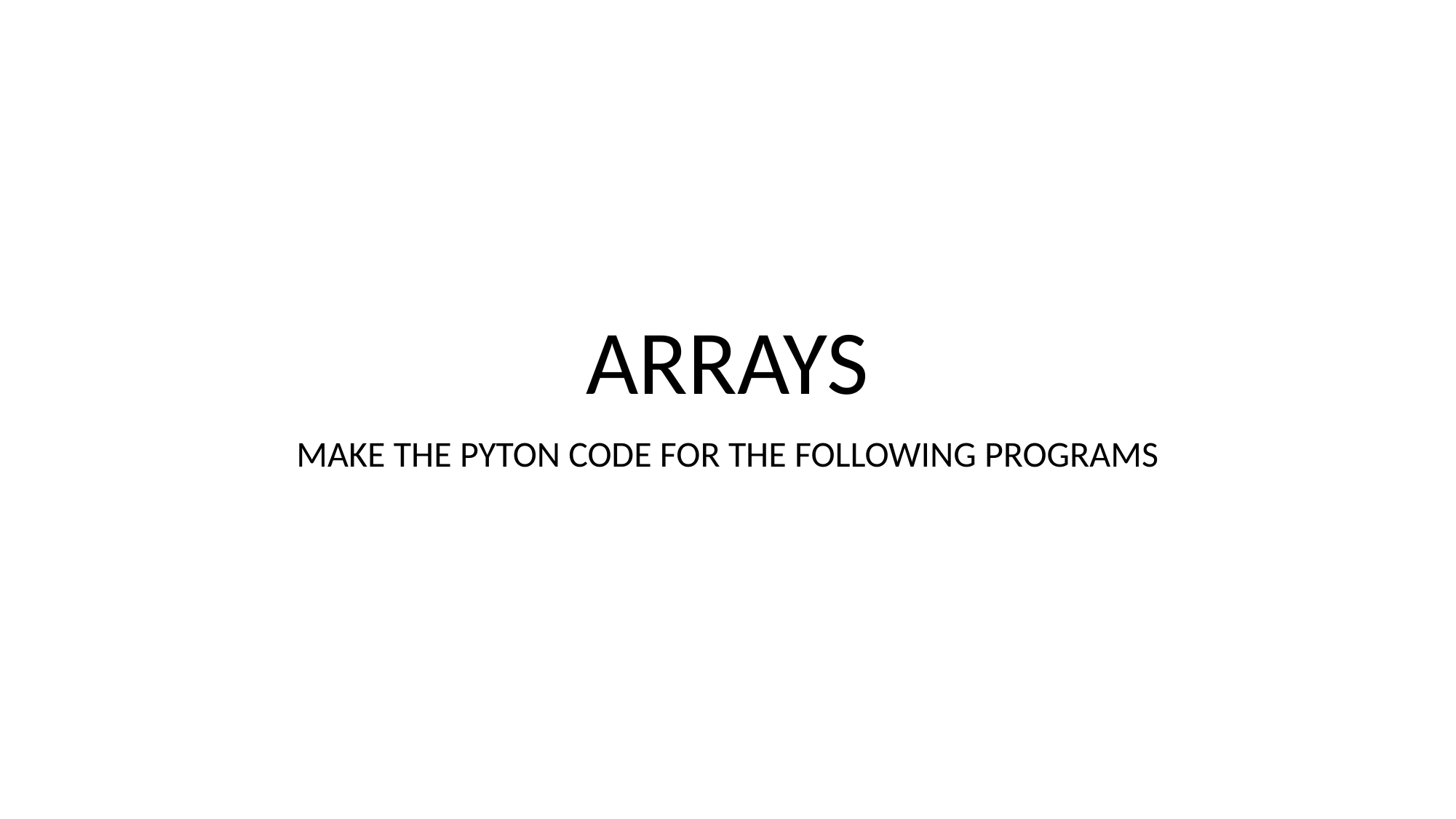

# ARRAYS
MAKE THE PYTON CODE FOR THE FOLLOWING PROGRAMS